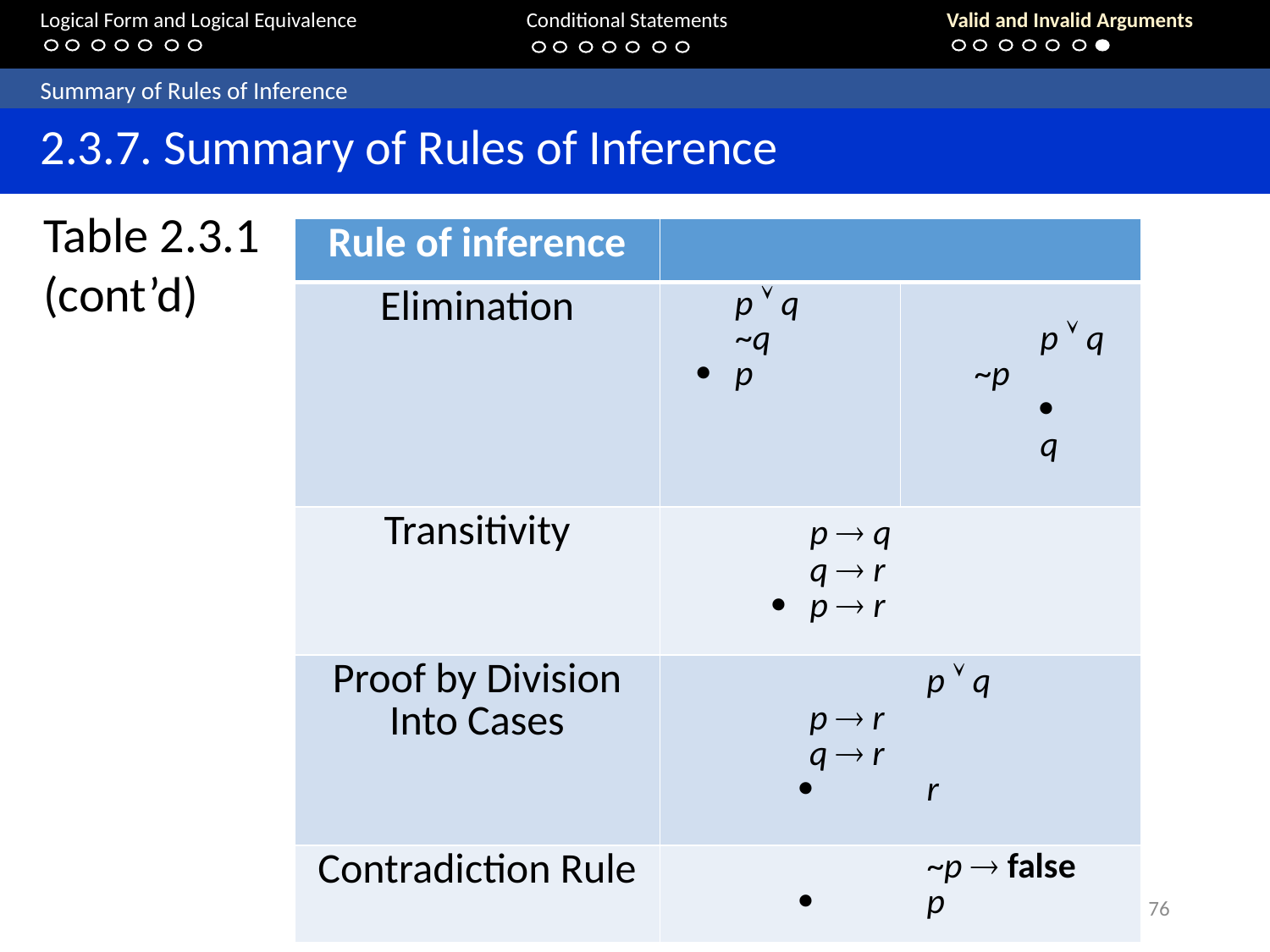

Logical Form and Logical Equivalence		Conditional Statements			Valid and Invalid Arguments

	Summary of Rules of Inference
	2.3.7. Summary of Rules of Inference
Table 2.3.1
(cont’d)
| Rule of inference |  |  |
| --- | --- | --- |
| Elimination | p ∨ q ~q • p | p ∨ q ~p • q |
| Transitivity | p → q q → r • p → r |  |
| Proof by Division Into Cases | p ∨ q p → r q → r • r |  |
| Contradiction Rule | ~p → false • p |  |
76